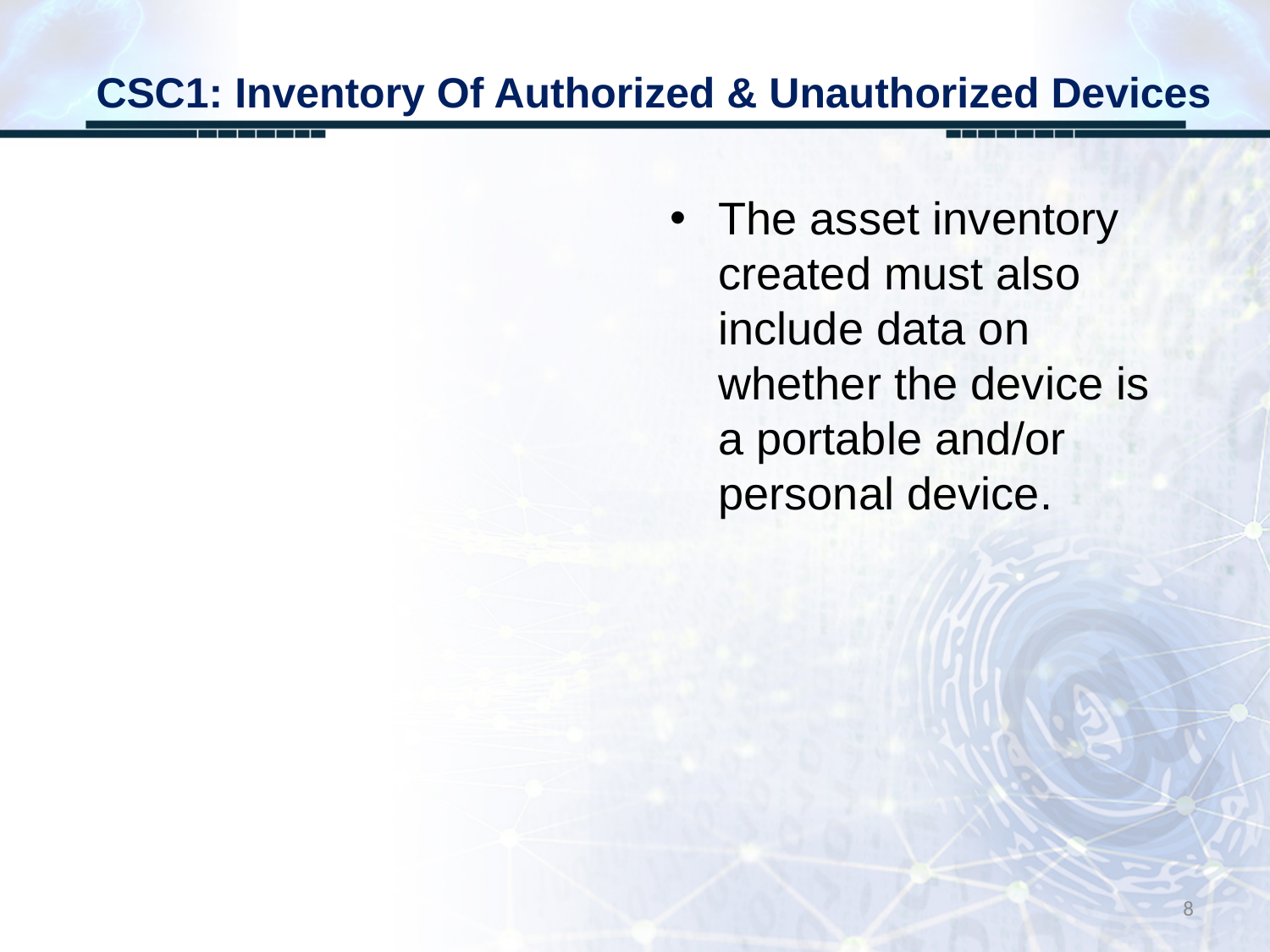

# CSC1: Inventory Of Authorized & Unauthorized Devices
The asset inventory created must also include data on whether the device is a portable and/or personal device.
8